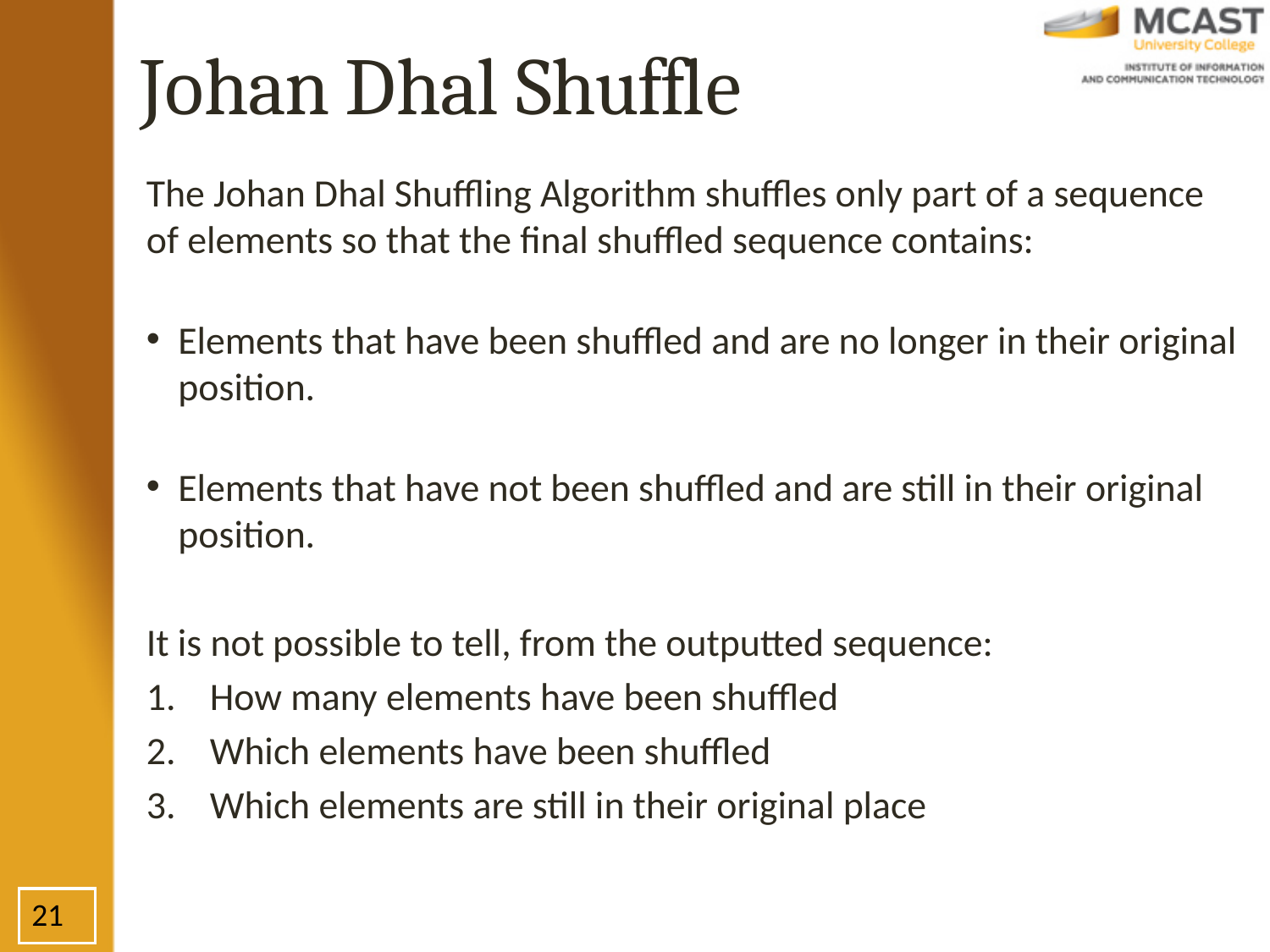

# Johan Dhal Shuffle
The Johan Dhal Shuffling Algorithm shuffles only part of a sequence of elements so that the final shuffled sequence contains:
Elements that have been shuffled and are no longer in their original position.
Elements that have not been shuffled and are still in their original position.

It is not possible to tell, from the outputted sequence:
How many elements have been shuffled
Which elements have been shuffled
Which elements are still in their original place

21